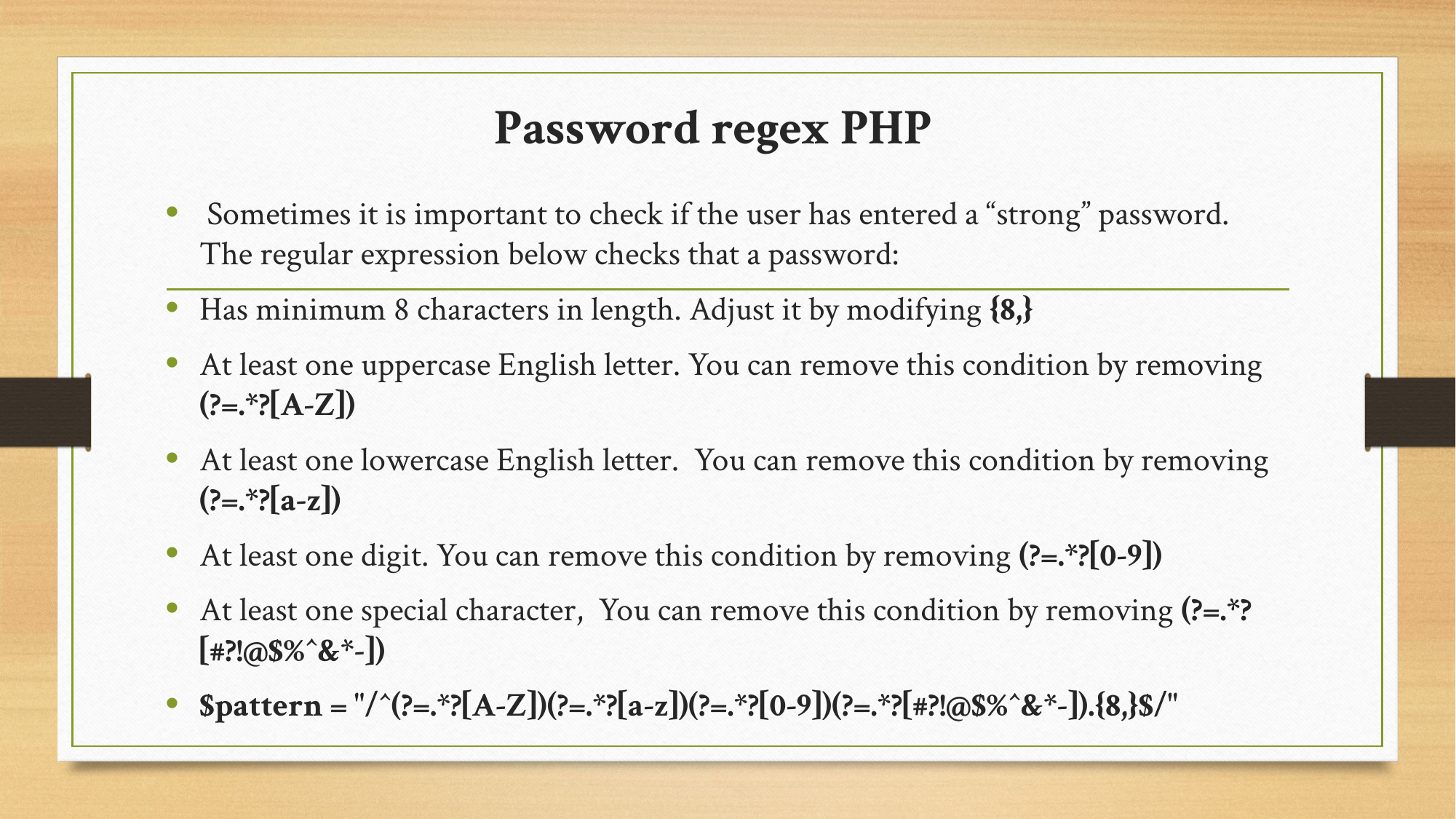

# Password regex PHP
 Sometimes it is important to check if the user has entered a “strong” password. The regular expression below checks that a password:
Has minimum 8 characters in length. Adjust it by modifying {8,}
At least one uppercase English letter. You can remove this condition by removing (?=.*?[A-Z])
At least one lowercase English letter.  You can remove this condition by removing (?=.*?[a-z])
At least one digit. You can remove this condition by removing (?=.*?[0-9])
At least one special character,  You can remove this condition by removing (?=.*?[#?!@$%^&*-])
$pattern = "/^(?=.*?[A-Z])(?=.*?[a-z])(?=.*?[0-9])(?=.*?[#?!@$%^&*-]).{8,}$/"